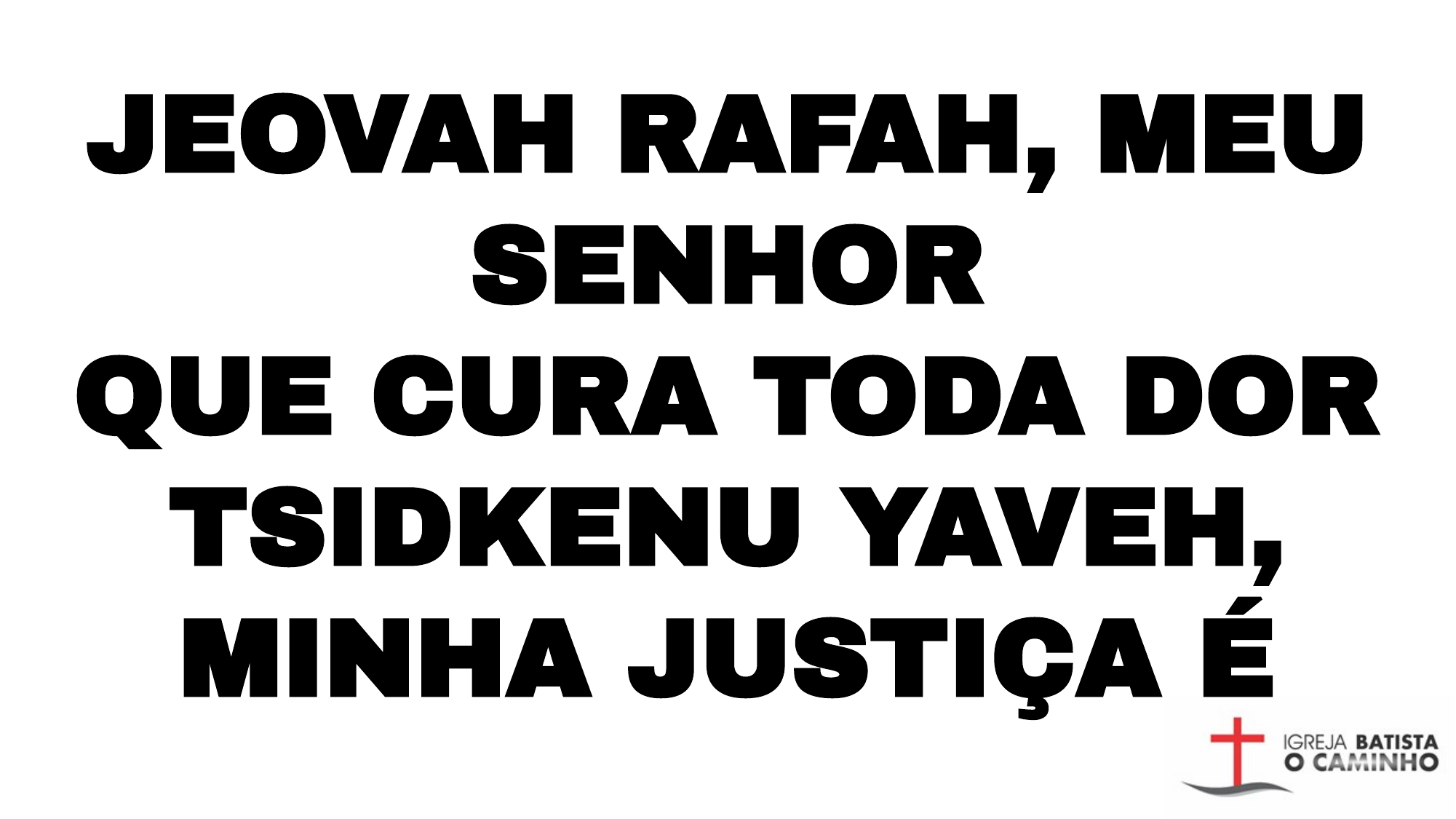

# JEOVAH RAFAH, MEU SENHOR QUE CURA TODA DOR TSIDKENU YAVEH, MINHA JUSTIÇA É